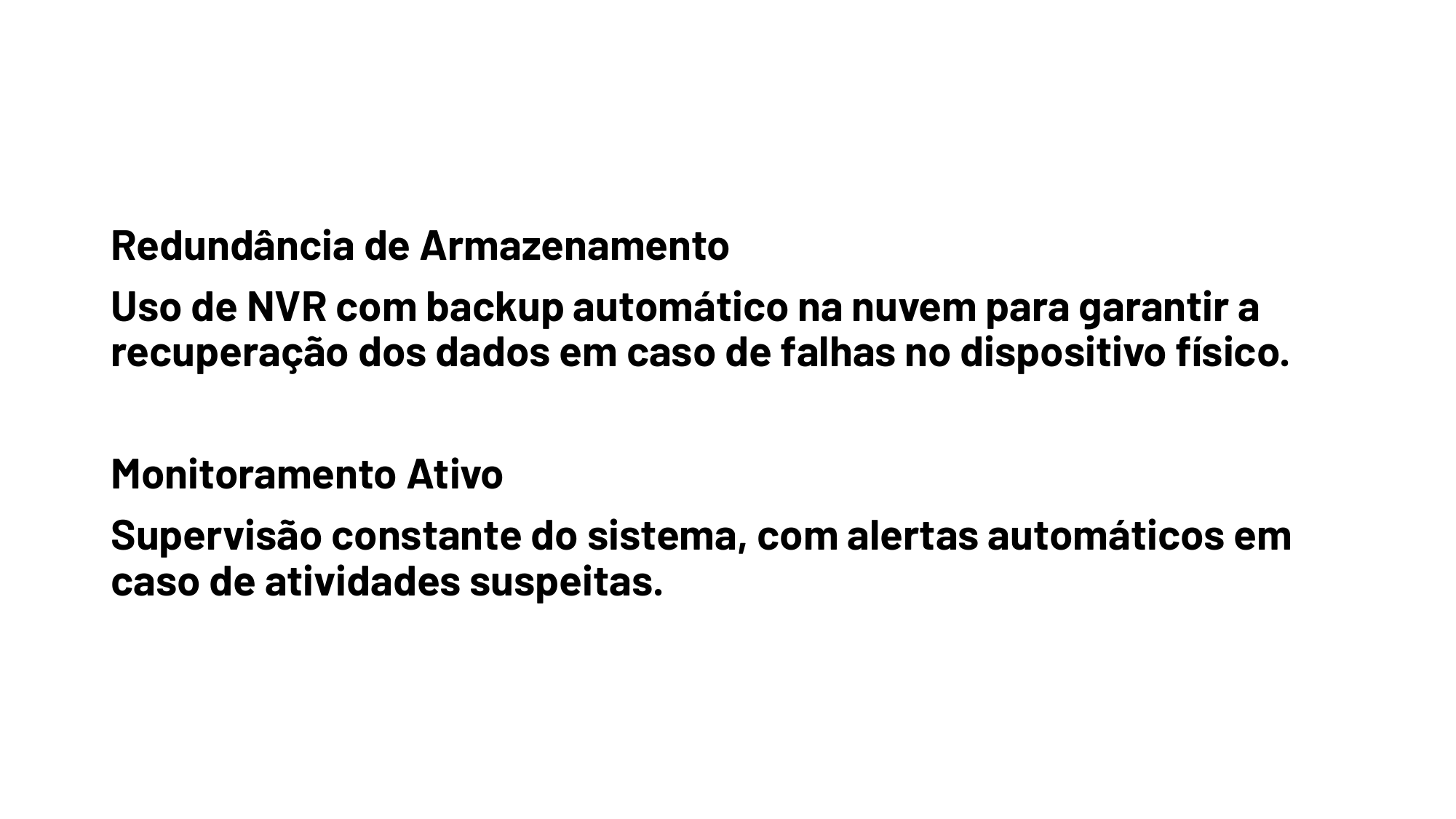

Redundância de Armazenamento
Uso de NVR com backup automático na nuvem para garantir a recuperação dos dados em caso de falhas no dispositivo físico.

Monitoramento Ativo
Supervisão constante do sistema, com alertas automáticos em caso de atividades suspeitas.